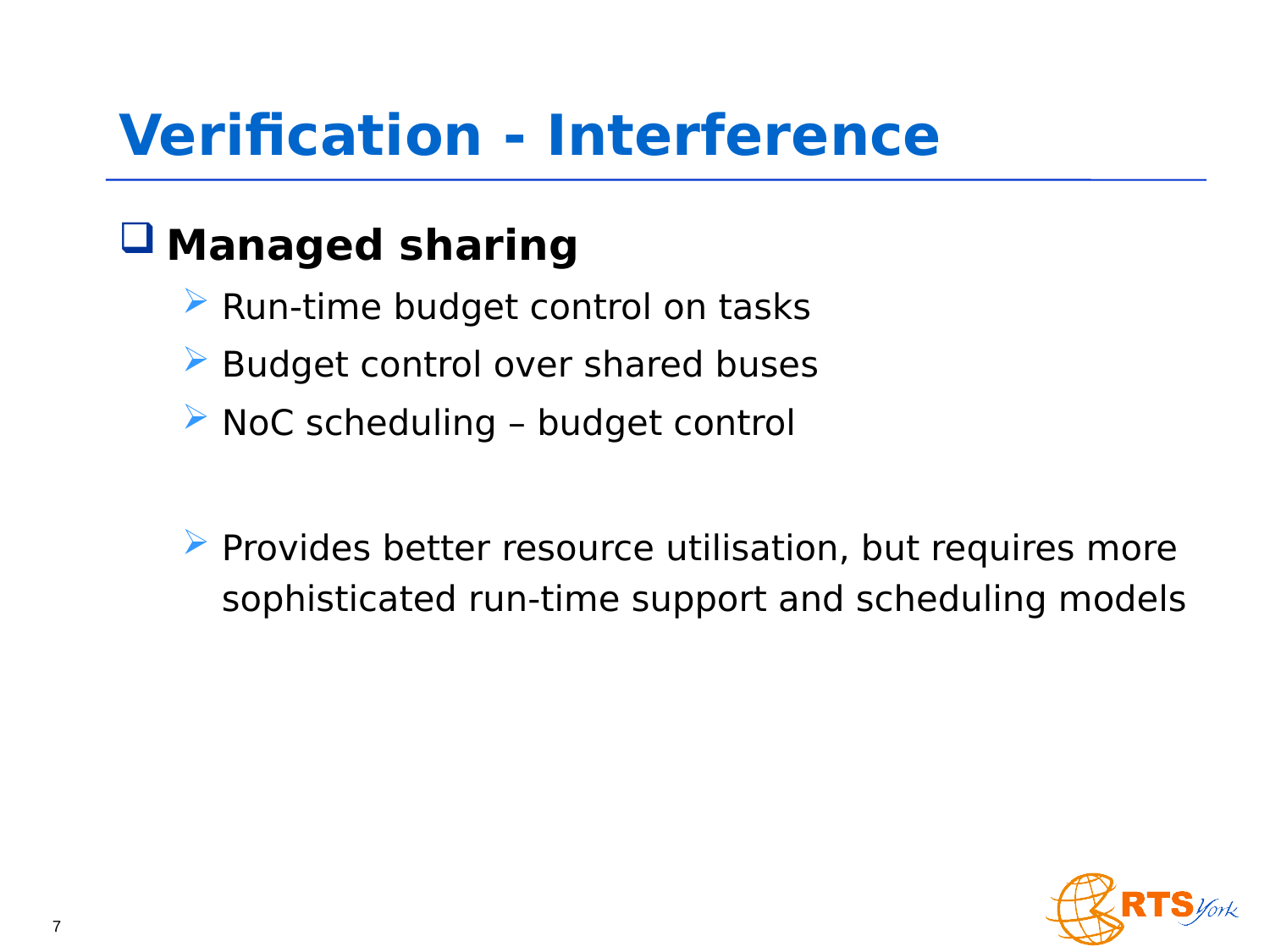

# Verification - Interference
Managed sharing
Run-time budget control on tasks
Budget control over shared buses
NoC scheduling – budget control

Provides better resource utilisation, but requires more sophisticated run-time support and scheduling models
7